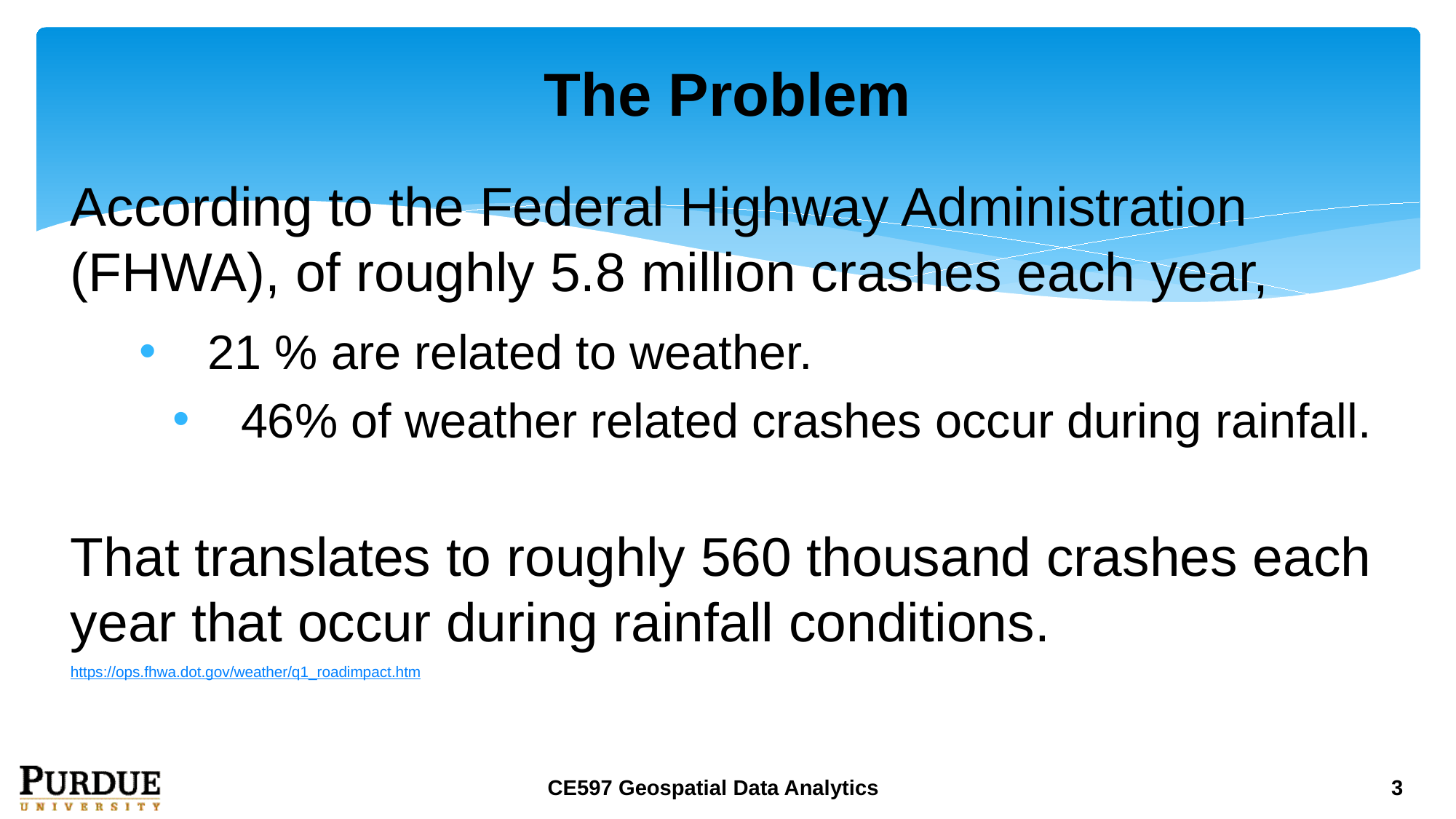

# The Problem
According to the Federal Highway Administration (FHWA), of roughly 5.8 million crashes each year,
21 % are related to weather.
46% of weather related crashes occur during rainfall.

That translates to roughly 560 thousand crashes each year that occur during rainfall conditions.
https://ops.fhwa.dot.gov/weather/q1_roadimpact.htm